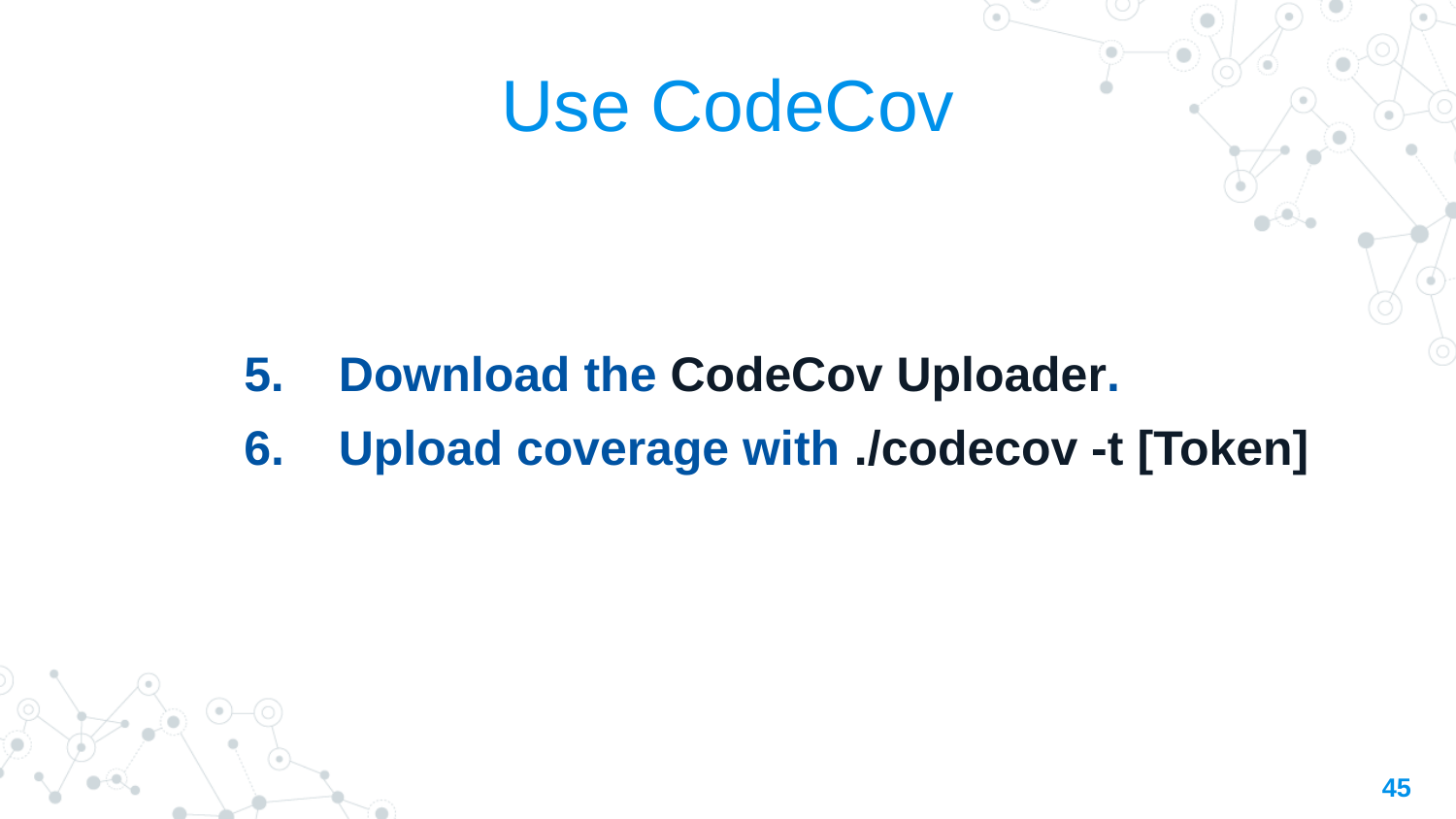

# Use CodeCov
5.    Download the CodeCov Uploader.
6.    Upload coverage with ./codecov -t [Token]
45